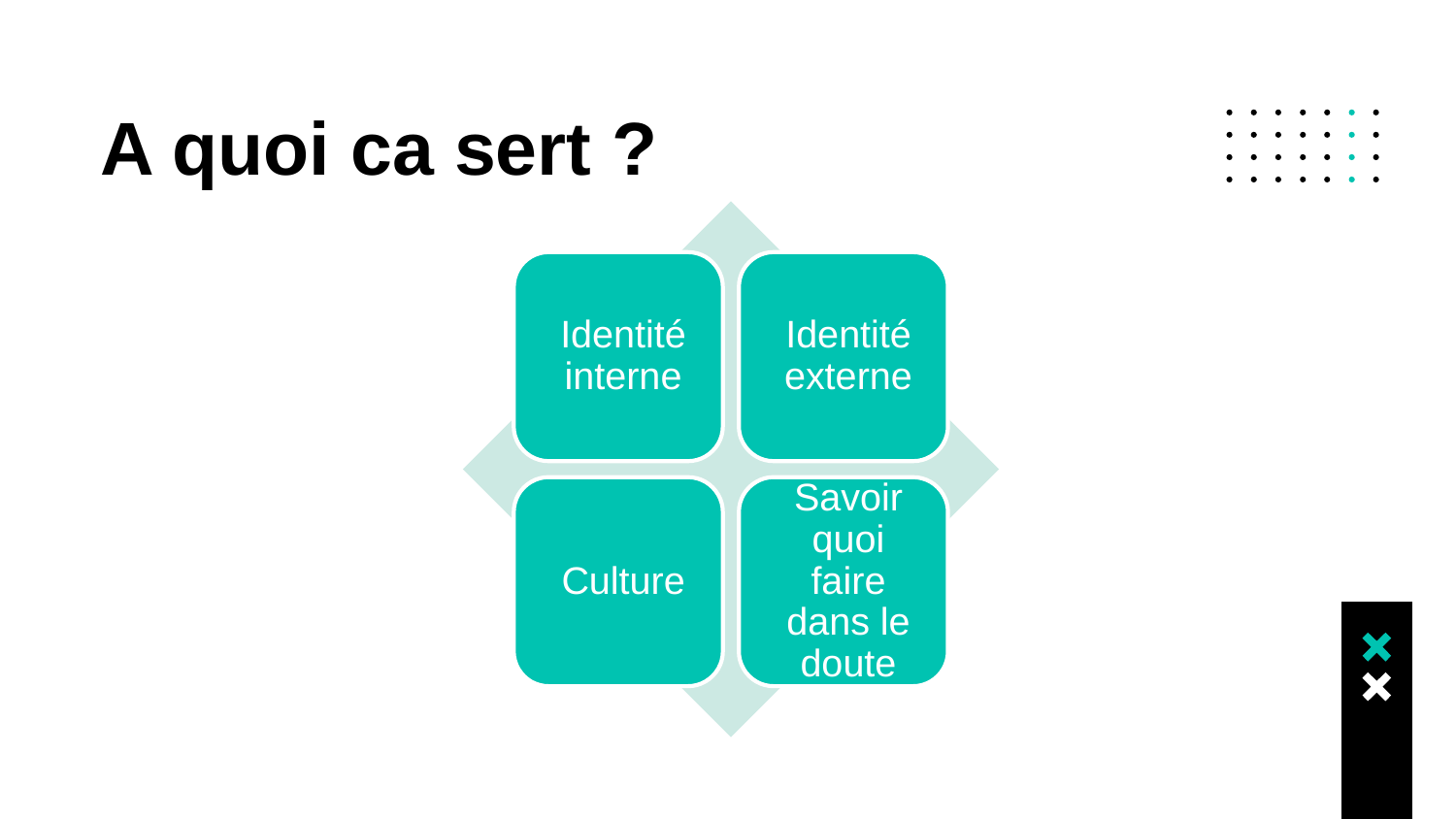

# A quoi ca sert ?
Identité interne
Identité externe
Culture
Savoir quoi faire dans le doute